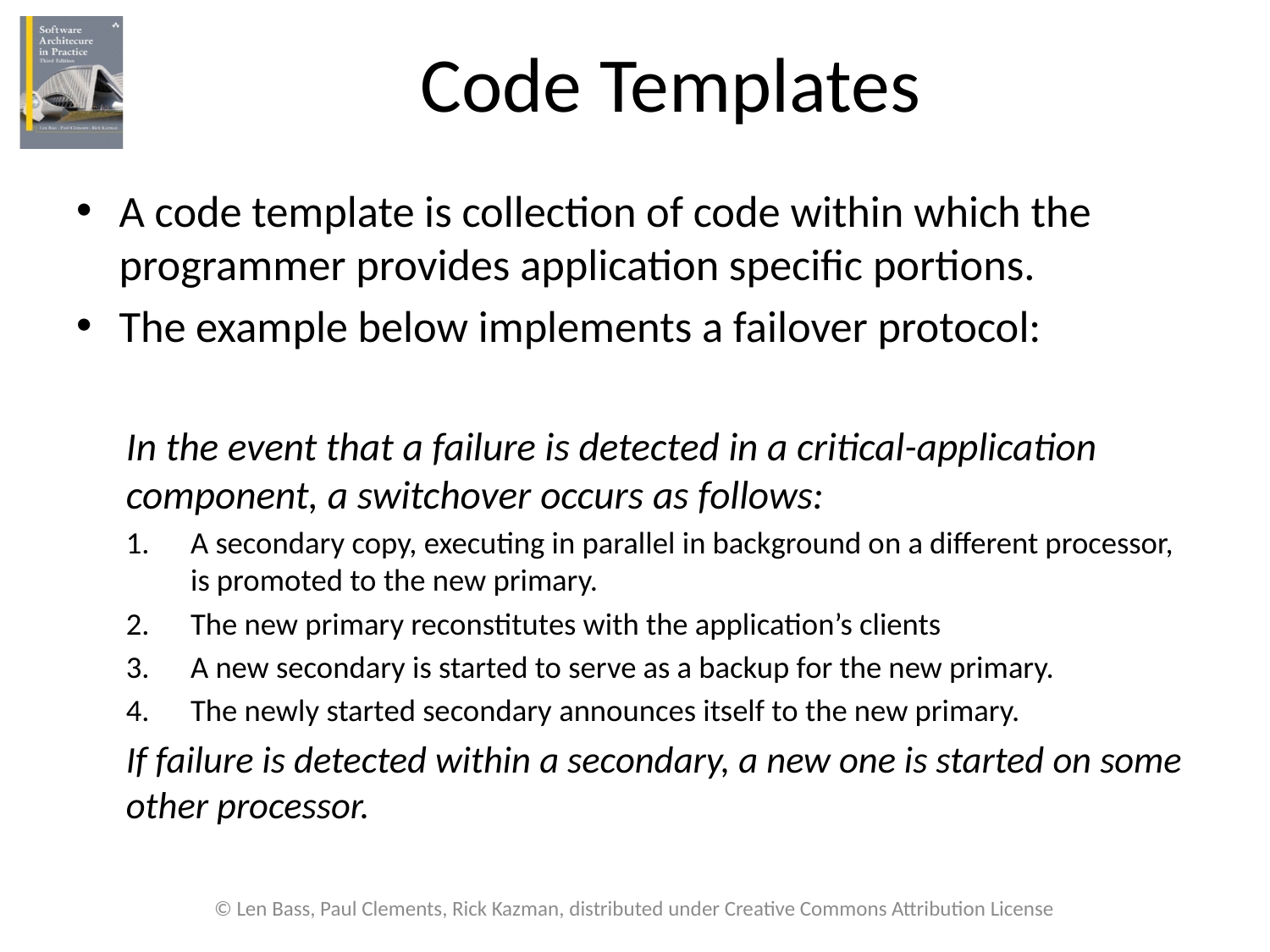

# Code Templates
A code template is collection of code within which the programmer provides application specific portions.
The example below implements a failover protocol:

In the event that a failure is detected in a critical-application component, a switchover occurs as follows:
A secondary copy, executing in parallel in background on a different processor, is promoted to the new primary.
The new primary reconstitutes with the application’s clients
A new secondary is started to serve as a backup for the new primary.
The newly started secondary announces itself to the new primary.
If failure is detected within a secondary, a new one is started on some other processor.
© Len Bass, Paul Clements, Rick Kazman, distributed under Creative Commons Attribution License